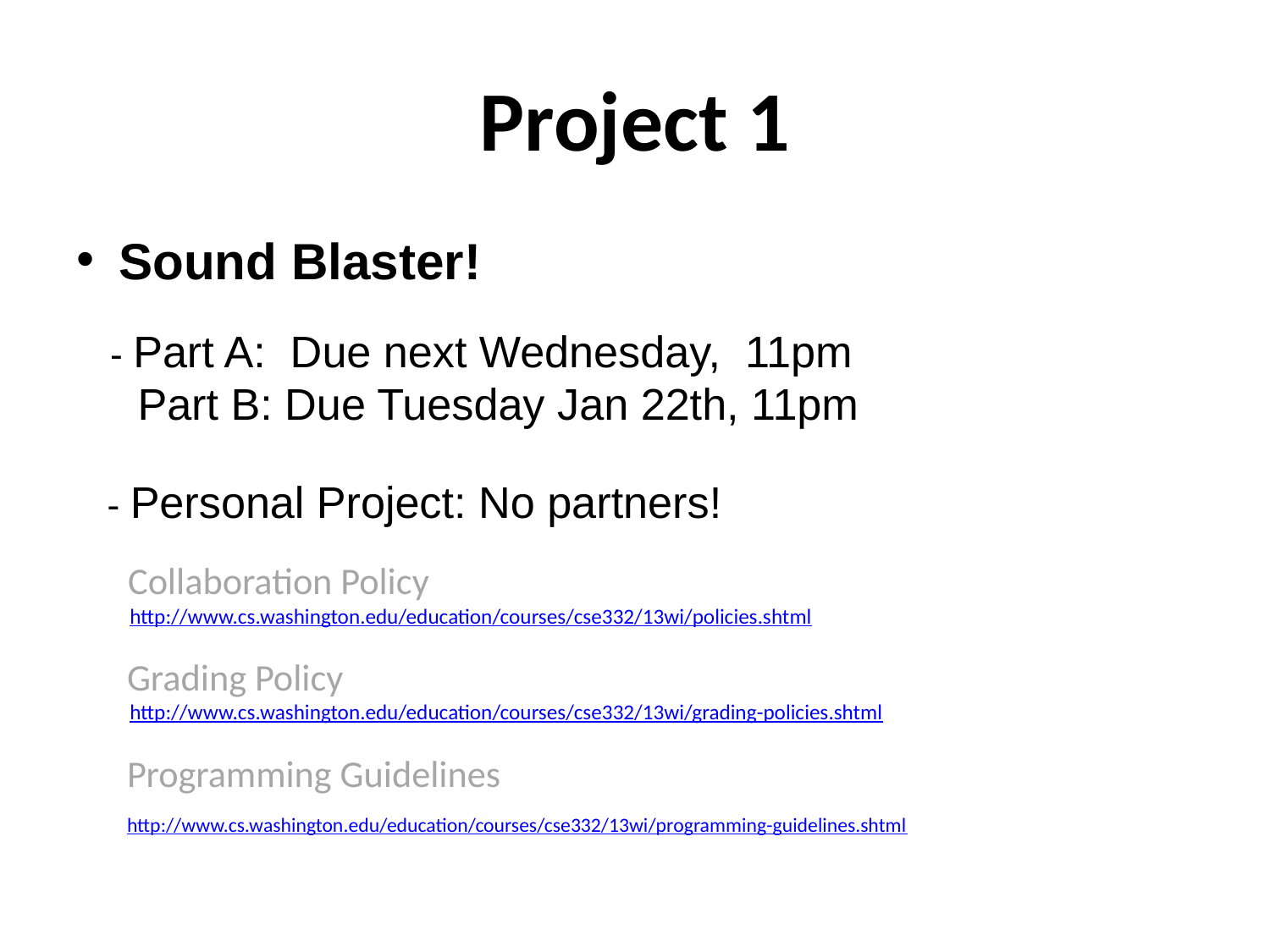

# Project 1
Sound Blaster!

   - Part A:  Due next Wednesday,  11pm
     Part B: Due Tuesday Jan 22th, 11pm

   - Personal Project: No partners!

     Collaboration Policy
           http://www.cs.washington.edu/education/courses/cse332/13wi/policies.shtml

      Grading Policy
           http://www.cs.washington.edu/education/courses/cse332/13wi/grading-policies.shtml

      Programming Guidelines
      http://www.cs.washington.edu/education/courses/cse332/13wi/programming-guidelines.shtml